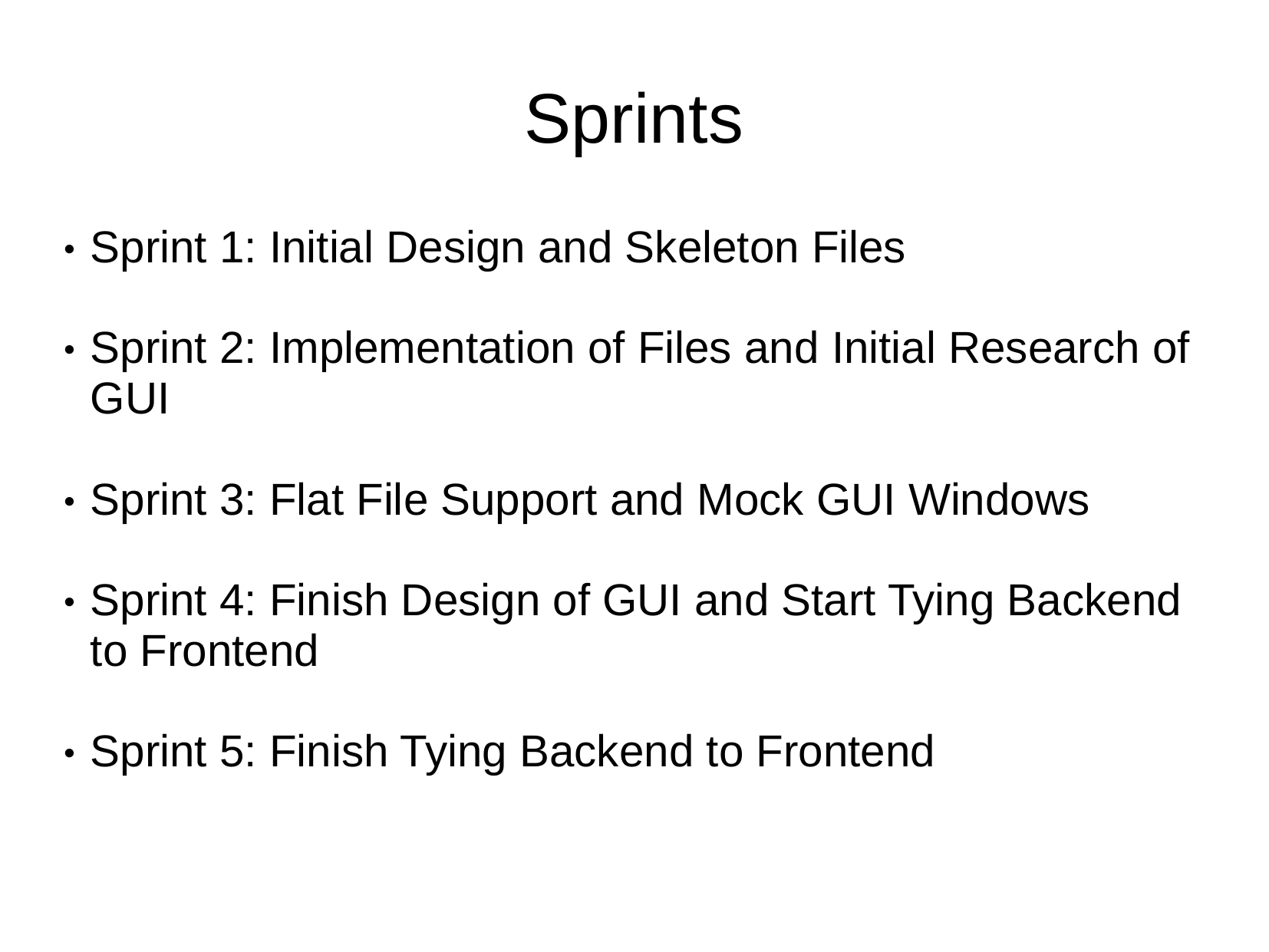

Sprints
Sprint 1: Initial Design and Skeleton Files

Sprint 2: Implementation of Files and Initial Research of GUI

Sprint 3: Flat File Support and Mock GUI Windows

Sprint 4: Finish Design of GUI and Start Tying Backend to Frontend

Sprint 5: Finish Tying Backend to Frontend